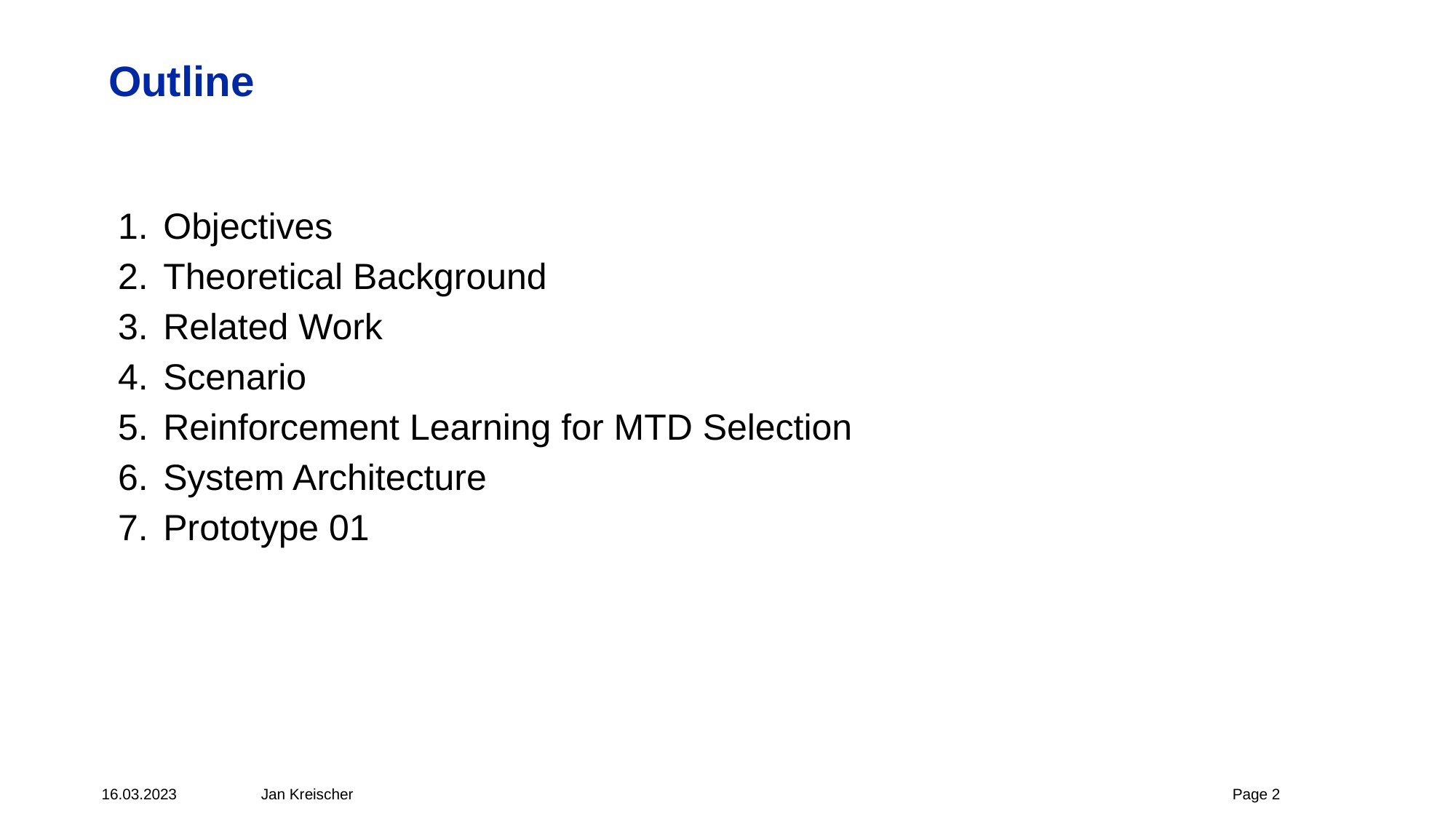

# Outline

Objectives
Theoretical Background
Related Work
Scenario
Reinforcement Learning for MTD Selection
System Architecture
Prototype 01